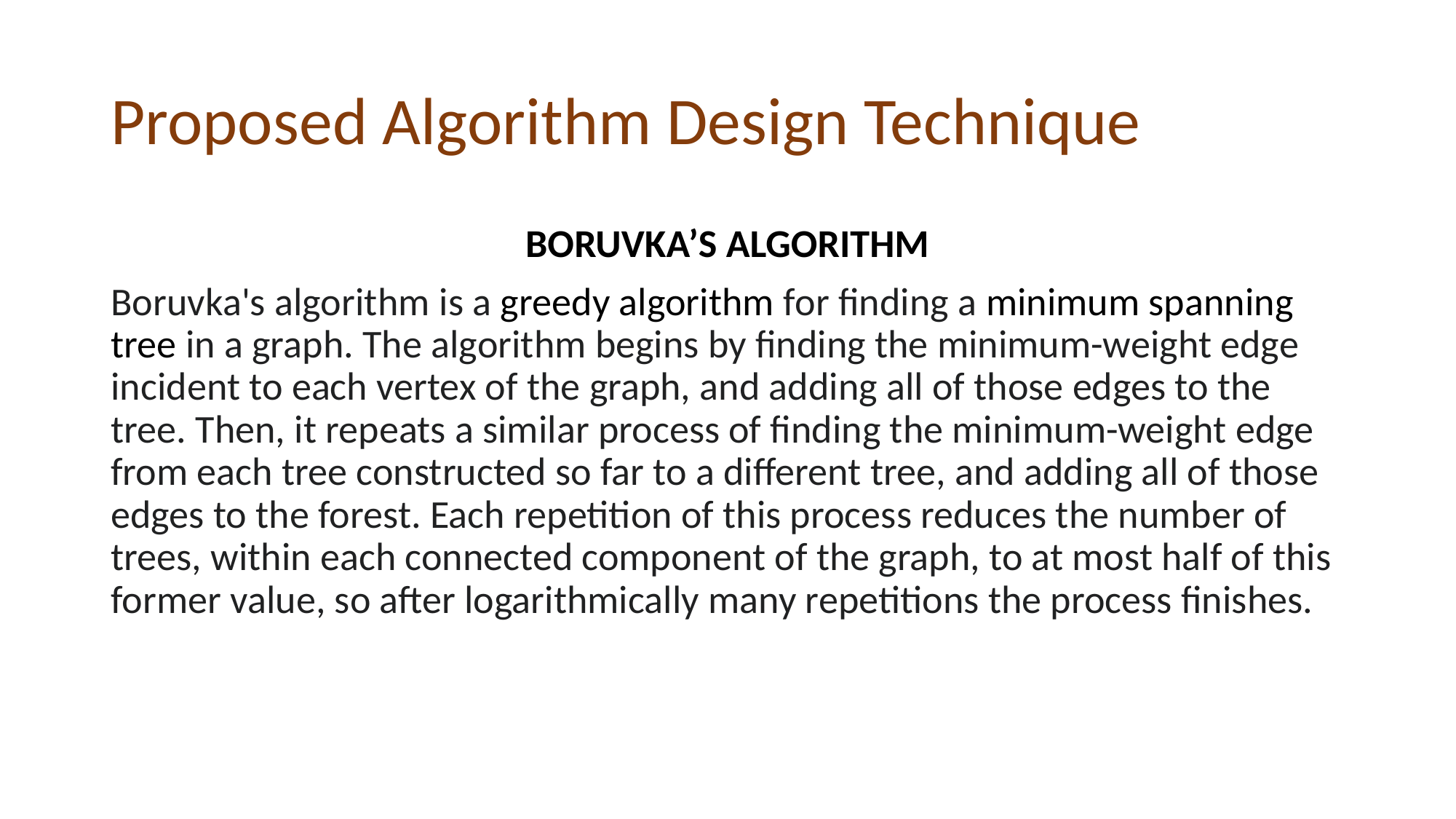

# Proposed Algorithm Design Technique
BORUVKA’S ALGORITHM
Boruvka's algorithm is a greedy algorithm for finding a minimum spanning tree in a graph. The algorithm begins by finding the minimum-weight edge incident to each vertex of the graph, and adding all of those edges to the tree. Then, it repeats a similar process of finding the minimum-weight edge from each tree constructed so far to a different tree, and adding all of those edges to the forest. Each repetition of this process reduces the number of trees, within each connected component of the graph, to at most half of this former value, so after logarithmically many repetitions the process finishes.